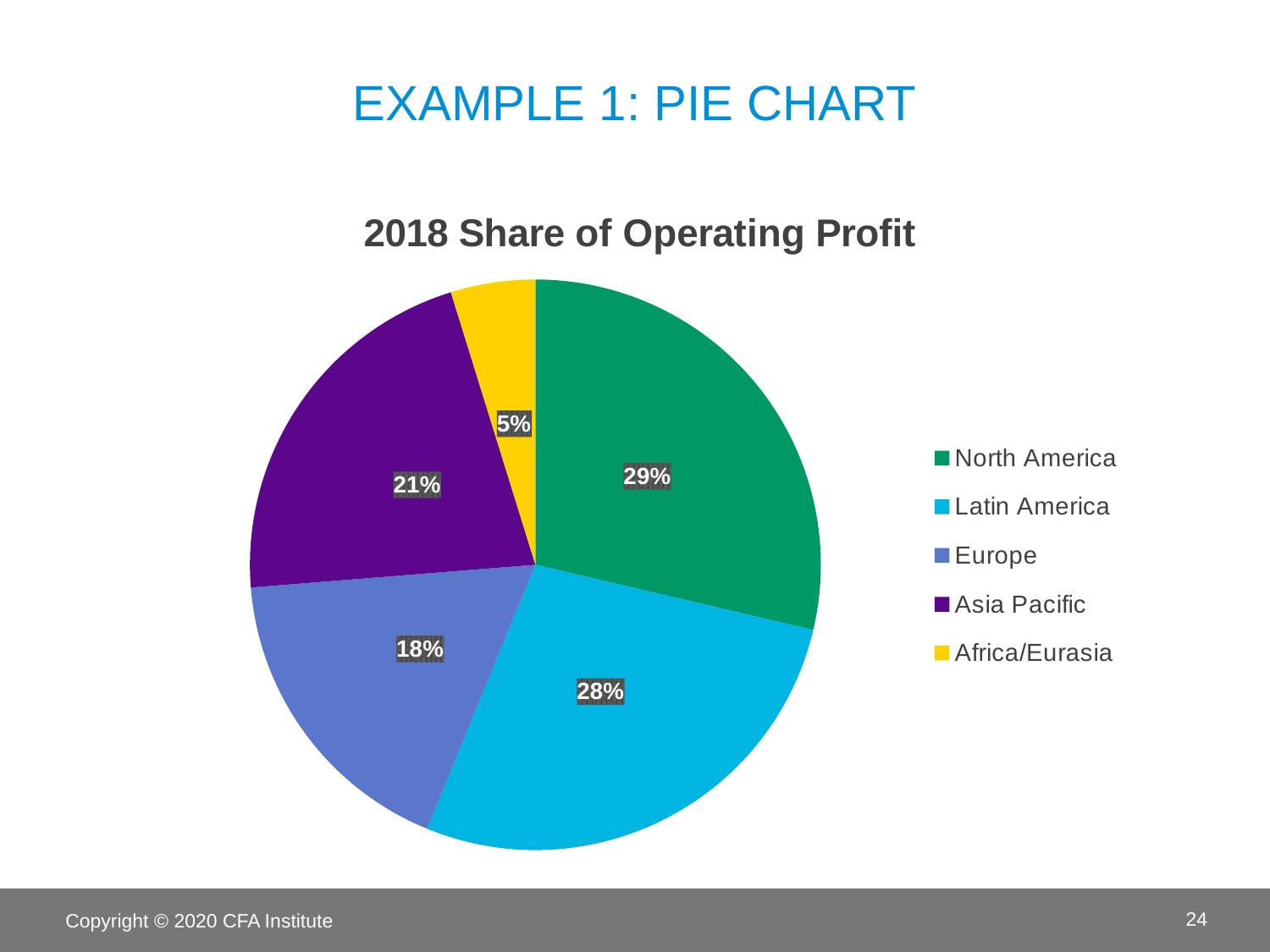

# Example 1: PIE CHART

### Chart: 2018 Share of Operating Profit

| Category | Share of Operating Profit |
|---|---|
| North America | 1037.0 |
| Latin America | 995.0 |
| Europe | 634.0 |
| Asia Pacific | 777.0 |
| Africa/Eurasia | 173.0 |
Copyright © 2020 CFA Institute
24